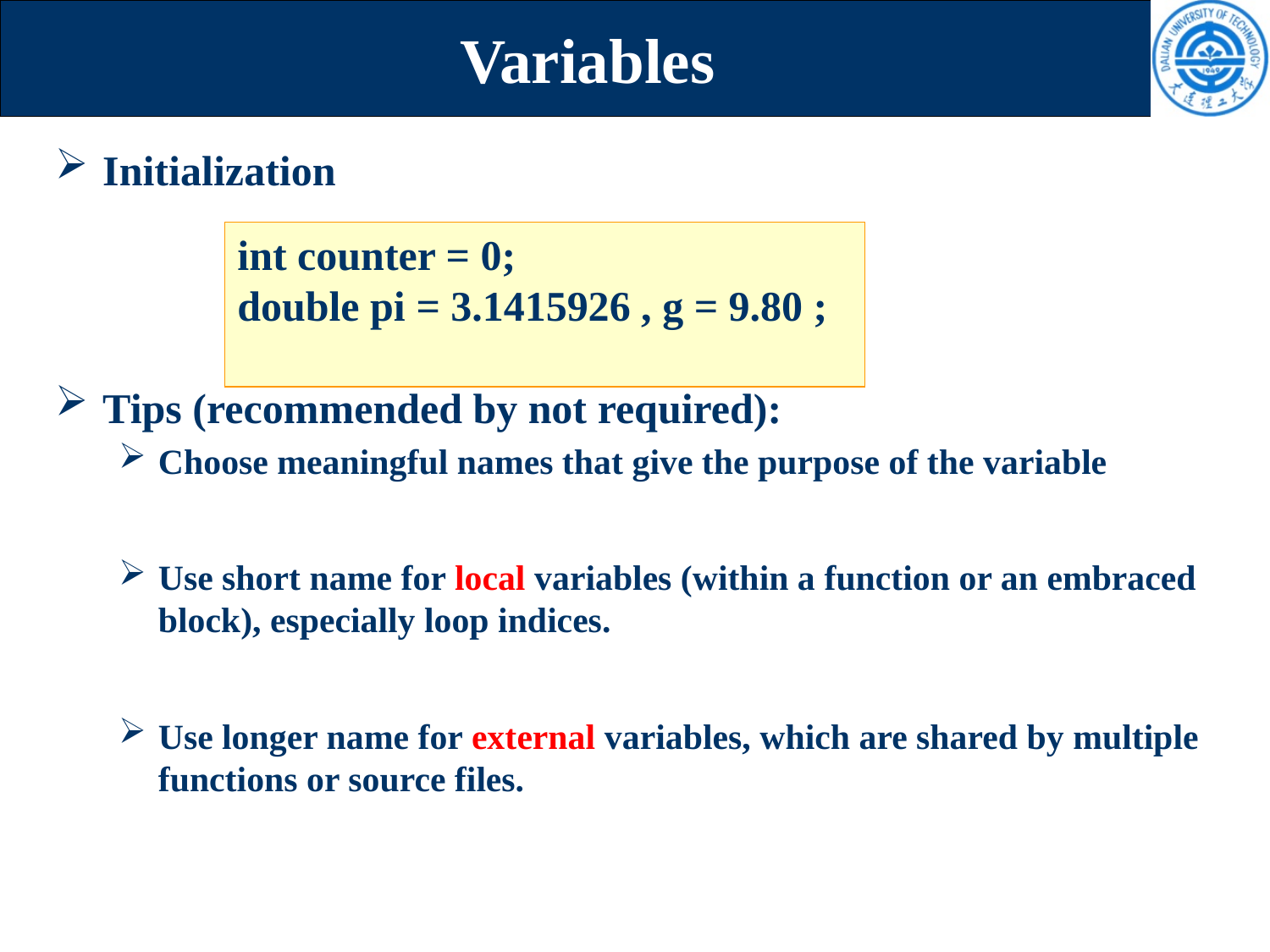

# Variables
Initialization

Tips (recommended by not required):
Choose meaningful names that give the purpose of the variable

Use short name for local variables (within a function or an embraced block), especially loop indices.

Use longer name for external variables, which are shared by multiple functions or source files.

int counter = 0;
double pi = 3.1415926 , g = 9.80 ;